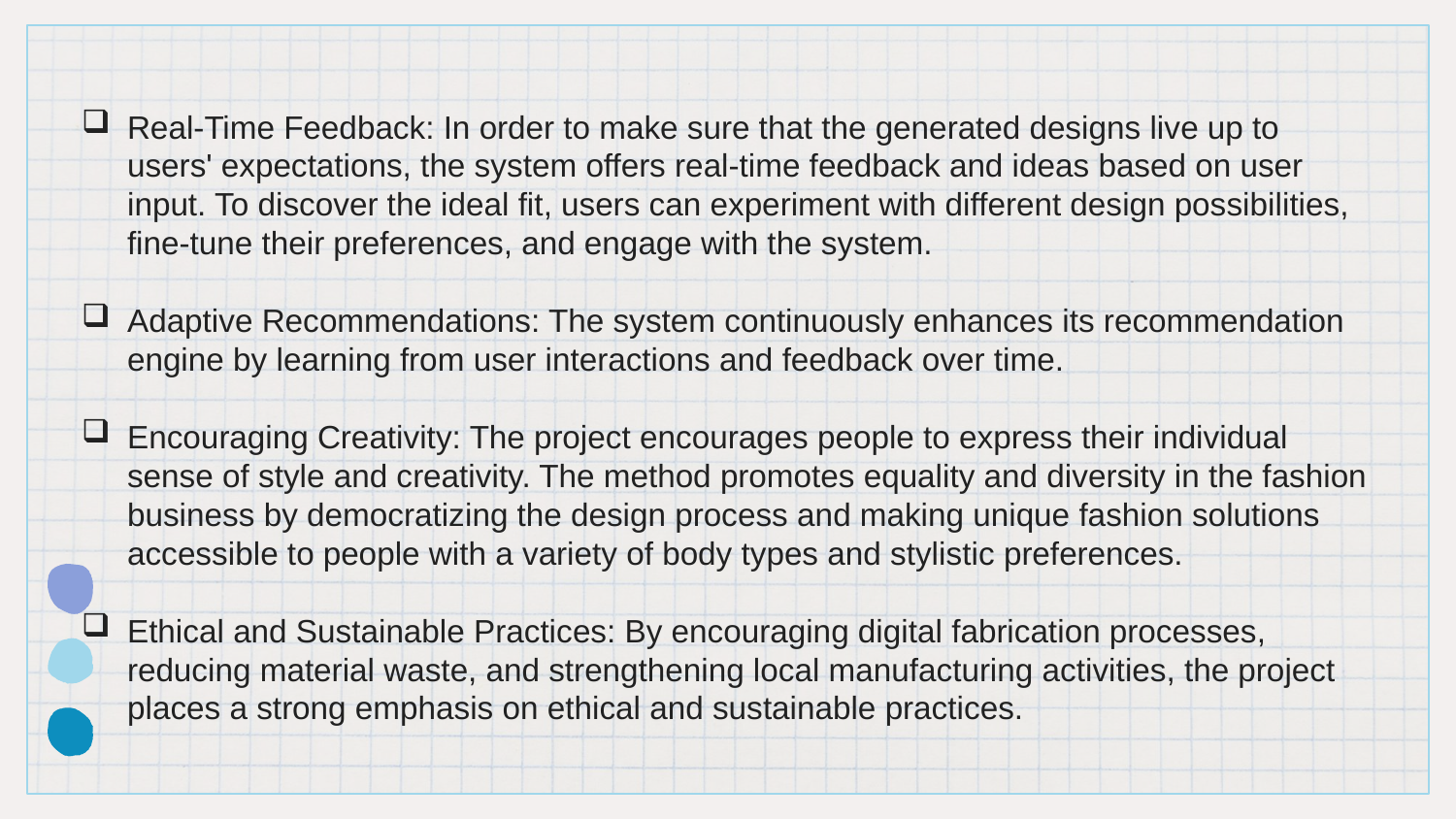

Real-Time Feedback: In order to make sure that the generated designs live up to users' expectations, the system offers real-time feedback and ideas based on user input. To discover the ideal fit, users can experiment with different design possibilities, fine-tune their preferences, and engage with the system.

Adaptive Recommendations: The system continuously enhances its recommendation engine by learning from user interactions and feedback over time.

Encouraging Creativity: The project encourages people to express their individual sense of style and creativity. The method promotes equality and diversity in the fashion business by democratizing the design process and making unique fashion solutions accessible to people with a variety of body types and stylistic preferences.
Ethical and Sustainable Practices: By encouraging digital fabrication processes, reducing material waste, and strengthening local manufacturing activities, the project places a strong emphasis on ethical and sustainable practices.